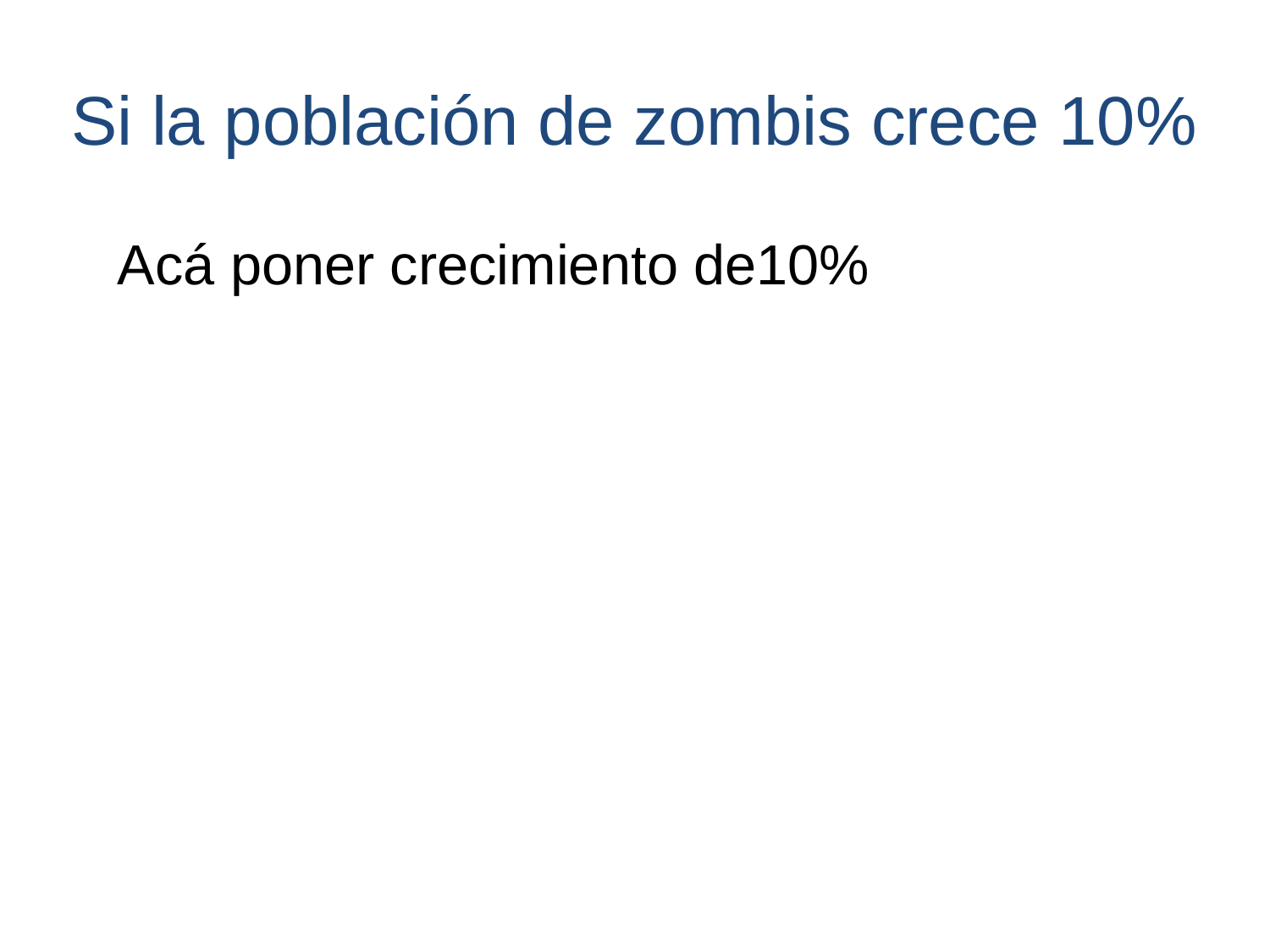

# Si la población de zombis crece 10%
Acá poner crecimiento de10%